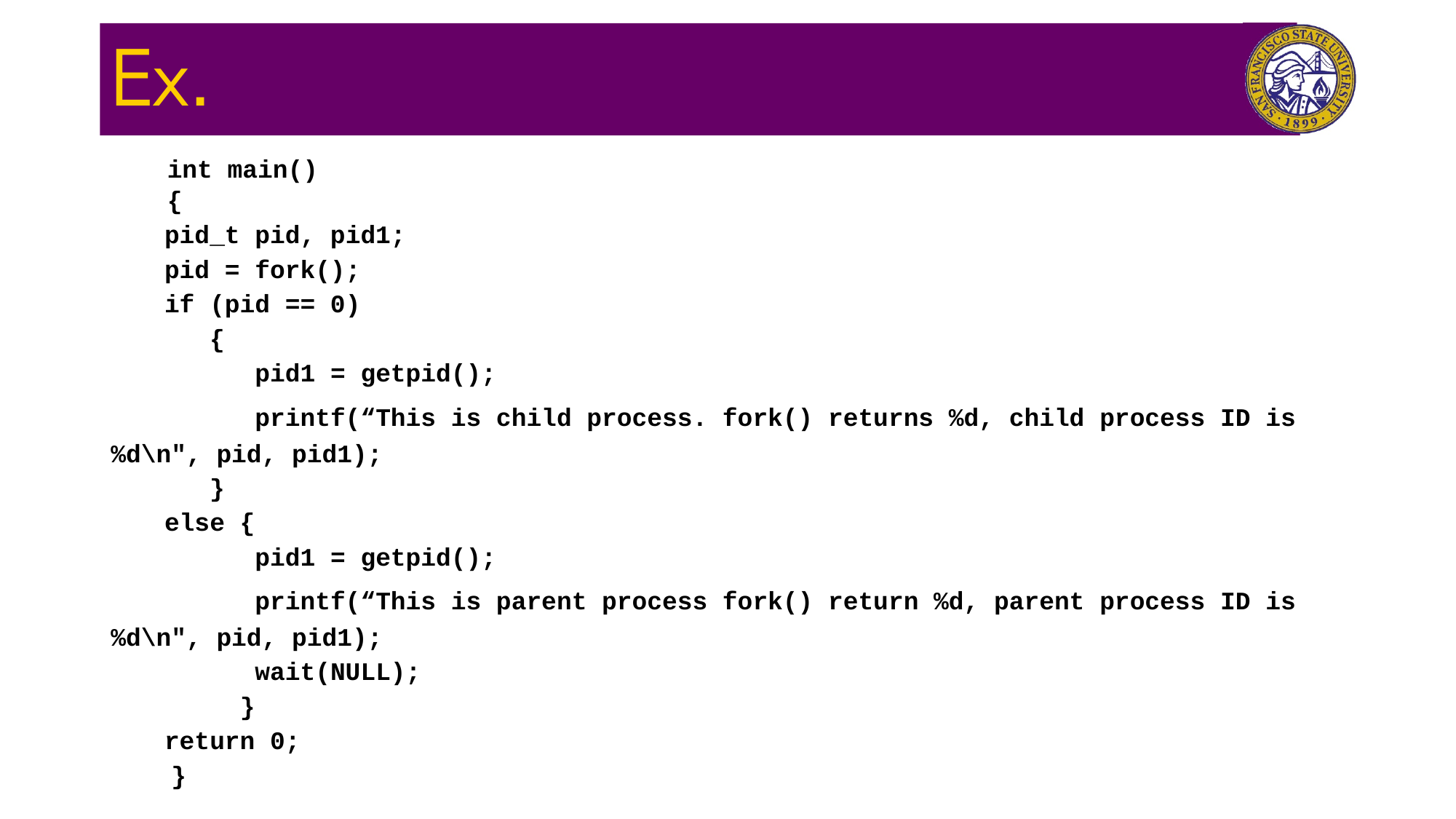

# Ex.
int main()
{
	pid_t pid, pid1;
	pid = fork();
	if (pid == 0)
	   {
	      pid1 = getpid();
	      printf(“This is child process. fork() returns %d, child process ID is 		%d\n", pid, pid1);
	   }
	else {
	      pid1 = getpid();
	      printf(“This is parent process fork() return %d, parent process ID is 		%d\n", pid, pid1);
	      wait(NULL);
	     }
	return 0;
    }